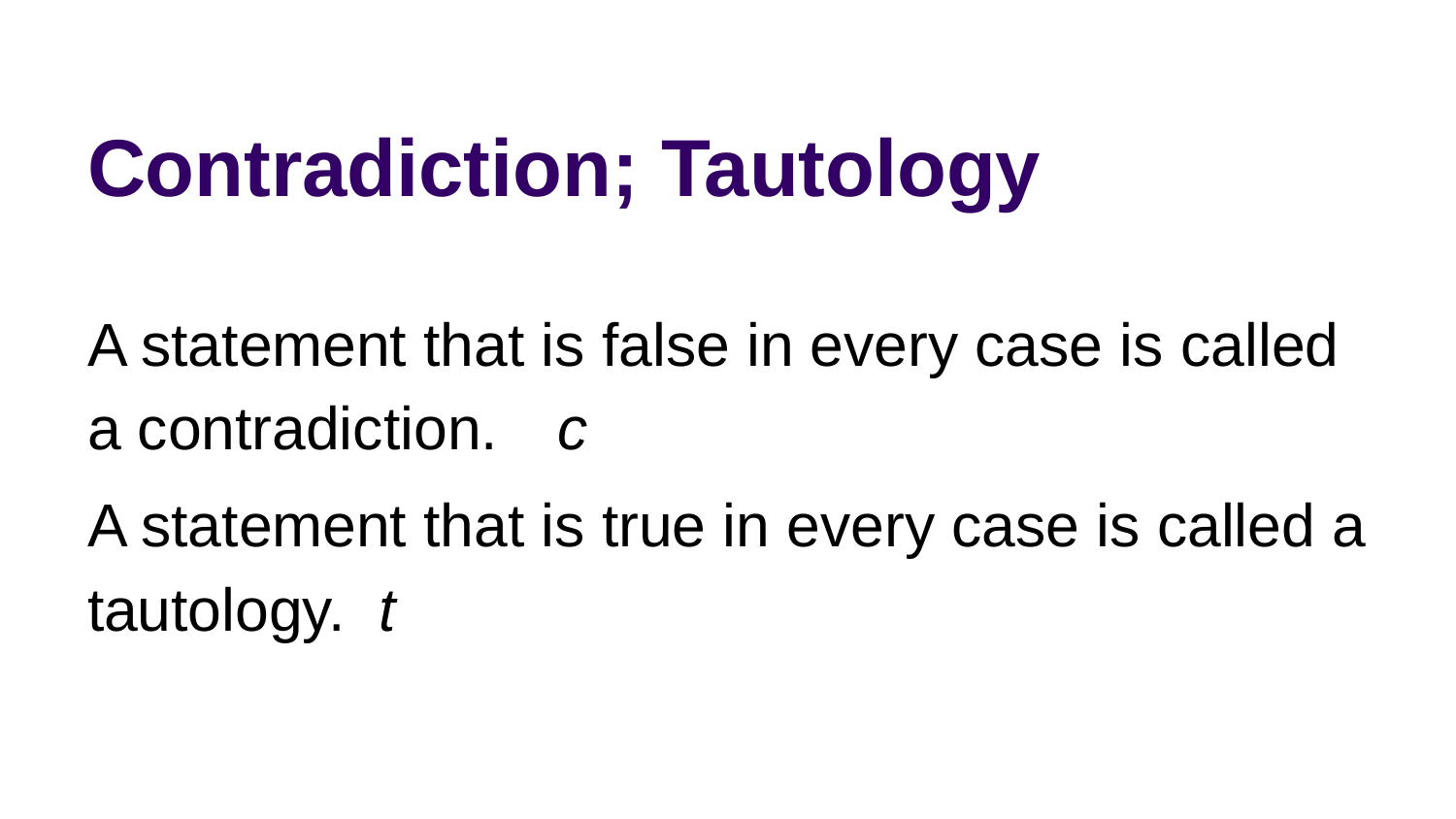

# Contradiction; Tautology

A statement that is false in every case is called a contradiction. 	  c
A statement that is true in every case is called a tautology. 	t